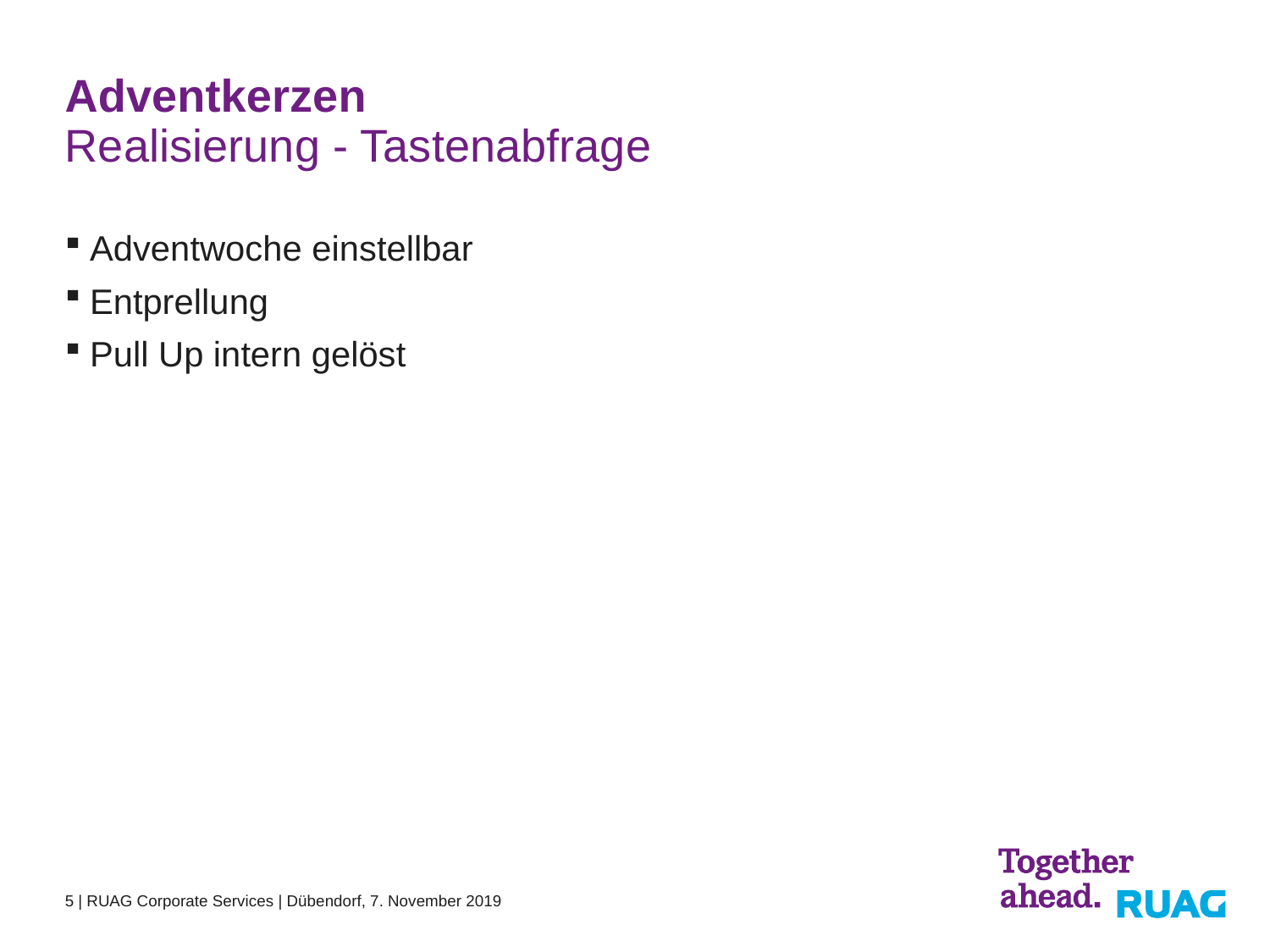

# Adventkerzen
Realisierung - Tastenabfrage
Adventwoche einstellbar
Entprellung
Pull Up intern gelöst